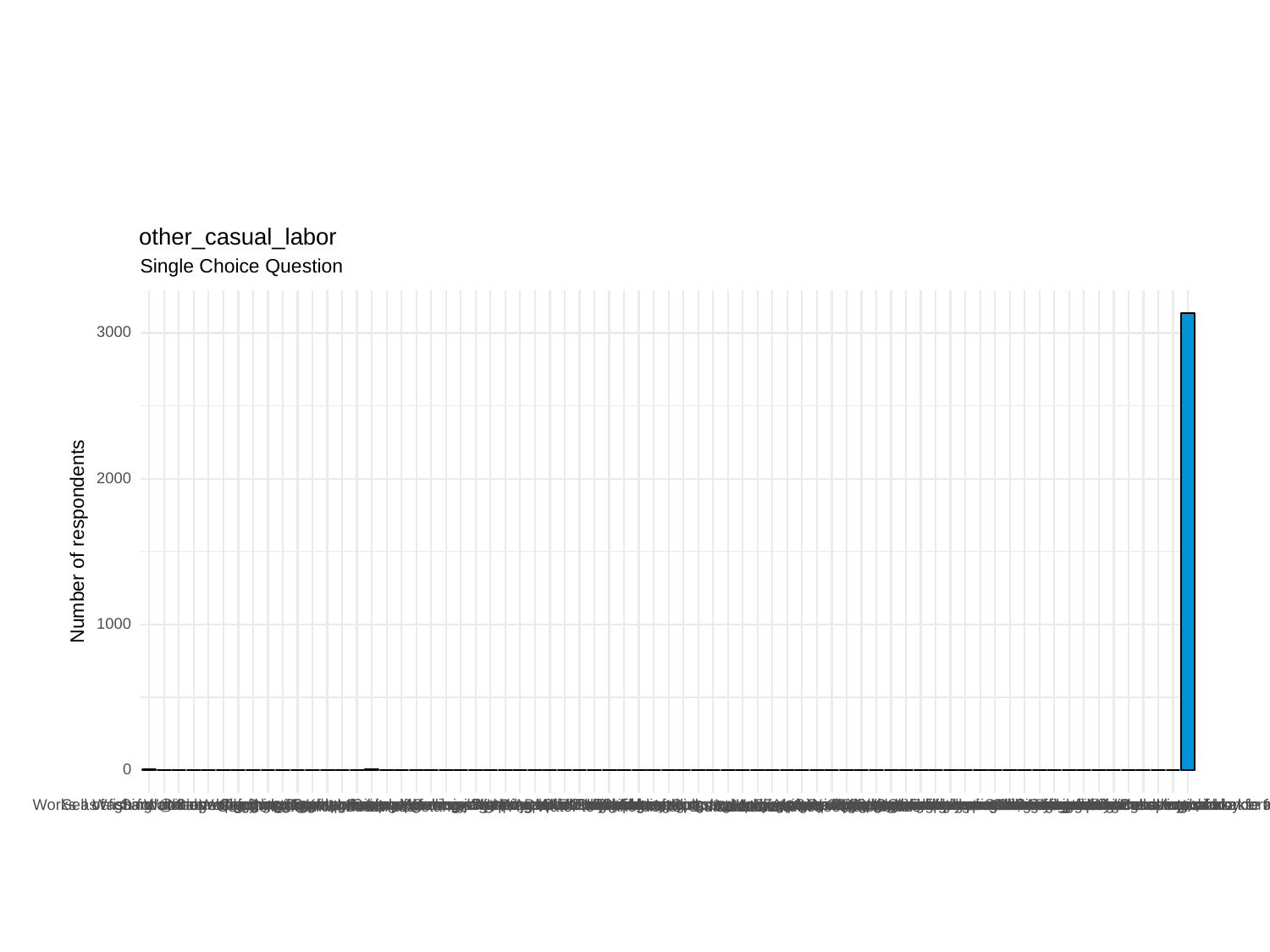

other_casual_labor
Single Choice Question

3000

2000

Number of respondents

1000

0

Works as a guard @ kaombe farm storage
Sand mining
Stone digging
Washing clothes for other people
Carry laggage
Sweeping
Maize sieving at ADMARC
Selling of other people's vegetables
Watering soil for bricks
Helping in collecting fish nets
Temporary Guard
He hires bicycle and do kabaza business, in return pays the owner of bicycle for hire
Land preparation and collecting water for building construction
Security Guard
Washing  and collecting water for construction
Collecting sand in construction
Selling roofing grass
Selling  roofing grass
Cutting bamboo grass and sell
Casual labour at Illovo sugar estate employed for a  fortnight but irregularly
Employed at Illovo sugar estate as a casual worker at irregular fortnights
Selling charcoal
Selling sugarcane
Drawing water for moulding bricks
Ferrying fish from Lake to market
Collecting sand
Sell of fish for other people in mozambique
Washing clothes
Water drawing
Teaching
Drawing water
Do what ever she can manage to make money
Transportation of charcoal from the Hills to the Market
Burning bricks
Kutulutsa tsomba mu njanja
Fishing
Washing
buyer
Shopkeeper in South Africa
Buyer
Brick moulding
Brick molding
Beer brewing
Driving  and photography
Brick moulding and cutting trees
FFA prgm
Driving
Carpenter
Preparation of compost manure
Land preparation and weeding
Molding bricks
Bricks moulding
Driving Mini Buses
The husband works In Mozambique
mphasa
mechanic & household chores
Guard
Sells man
Sale of firewood
Small  bussiness
Car assistance
FISHING
Cuts trees
Construction
Water to make bricks
Builds houses
Works at illovo
Watchman
None
FFA
NA